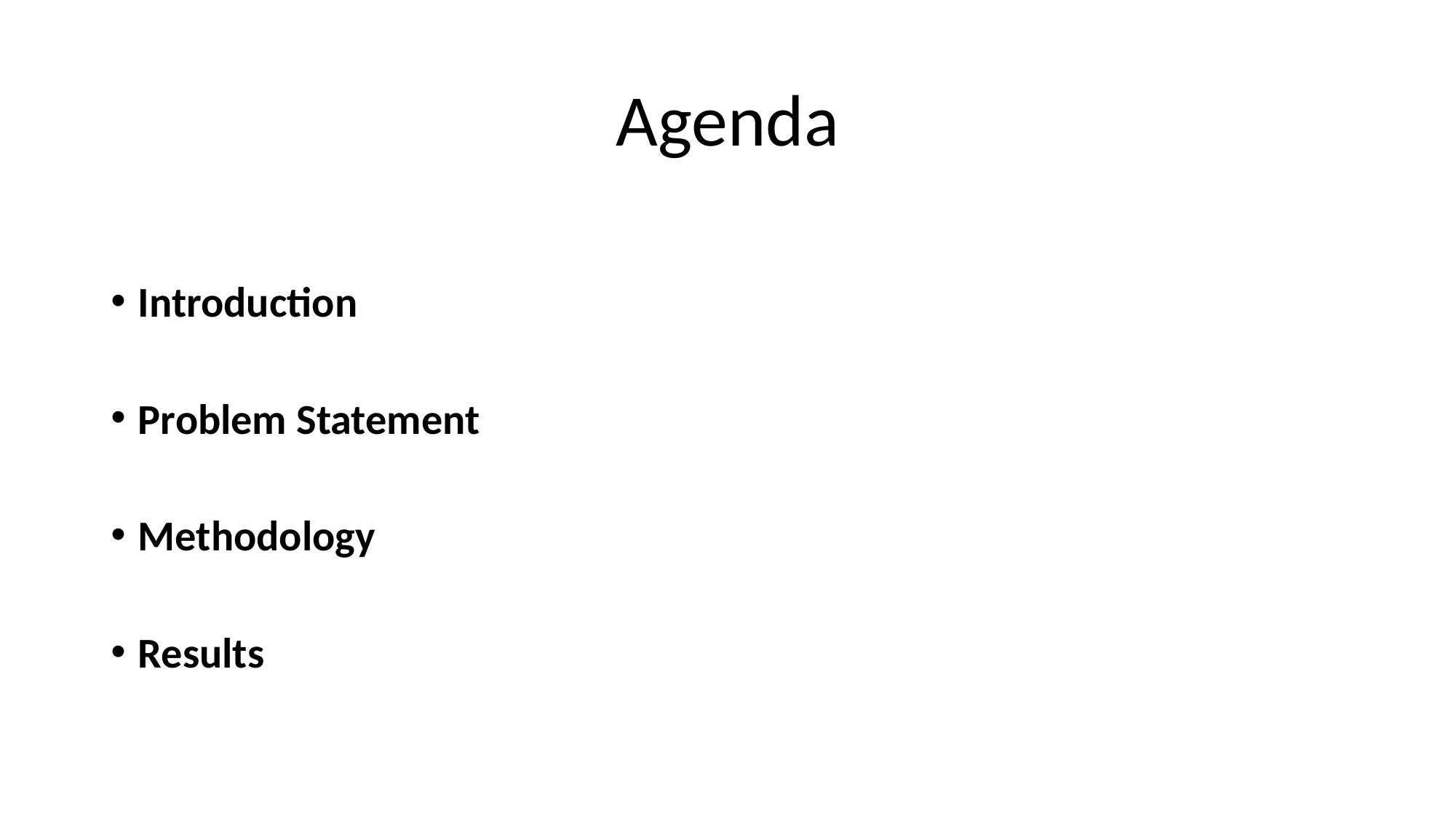

# Agenda
Introduction
Problem Statement
Methodology
Results